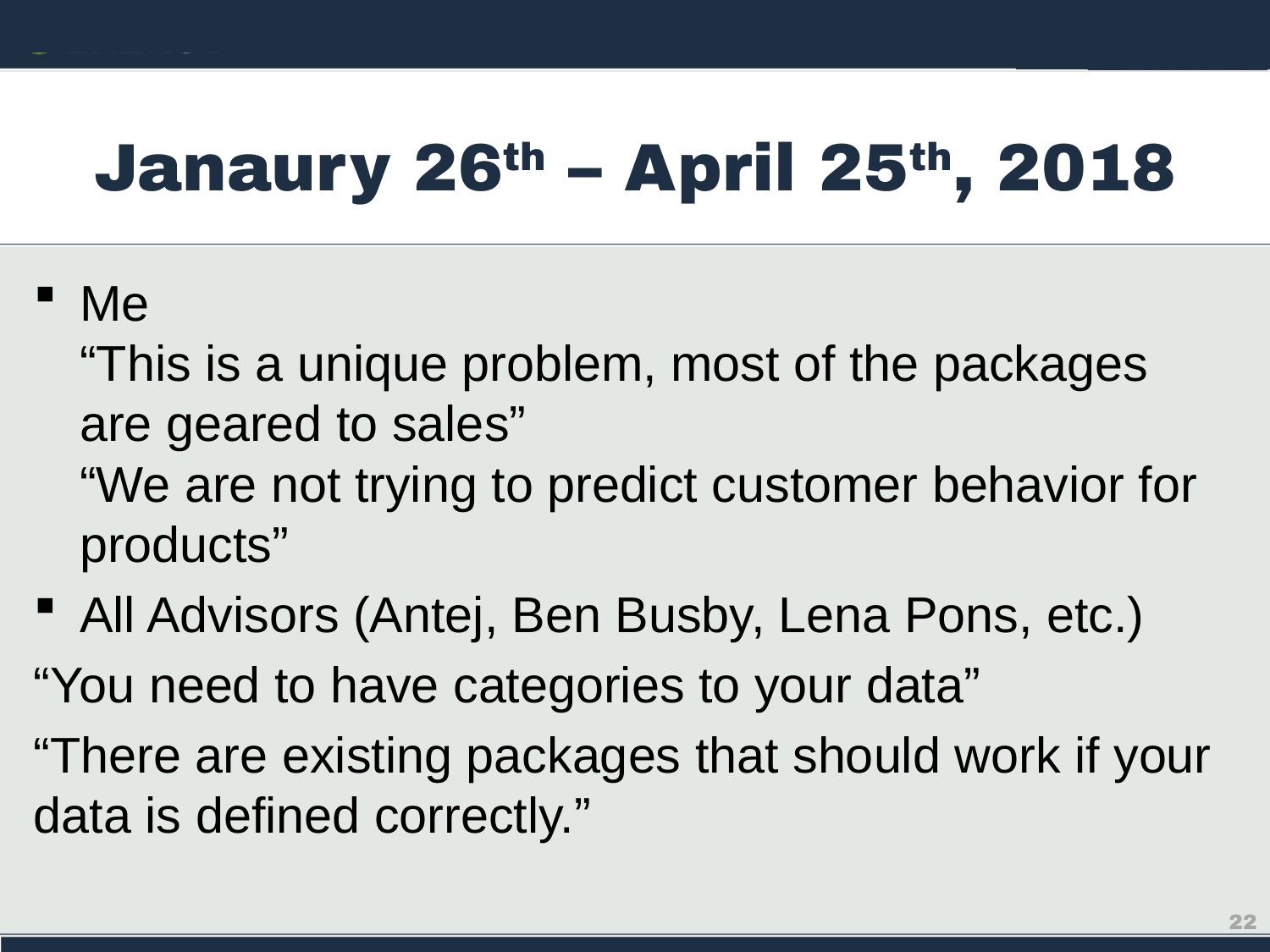

# Janaury 26th – April 25th, 2018
Me
“This is a unique problem, most of the packages are geared to sales”
“We are not trying to predict customer behavior for products”
All Advisors (Antej, Ben Busby, Lena Pons, etc.)
“You need to have categories to your data”
“There are existing packages that should work if your data is defined correctly.”

22